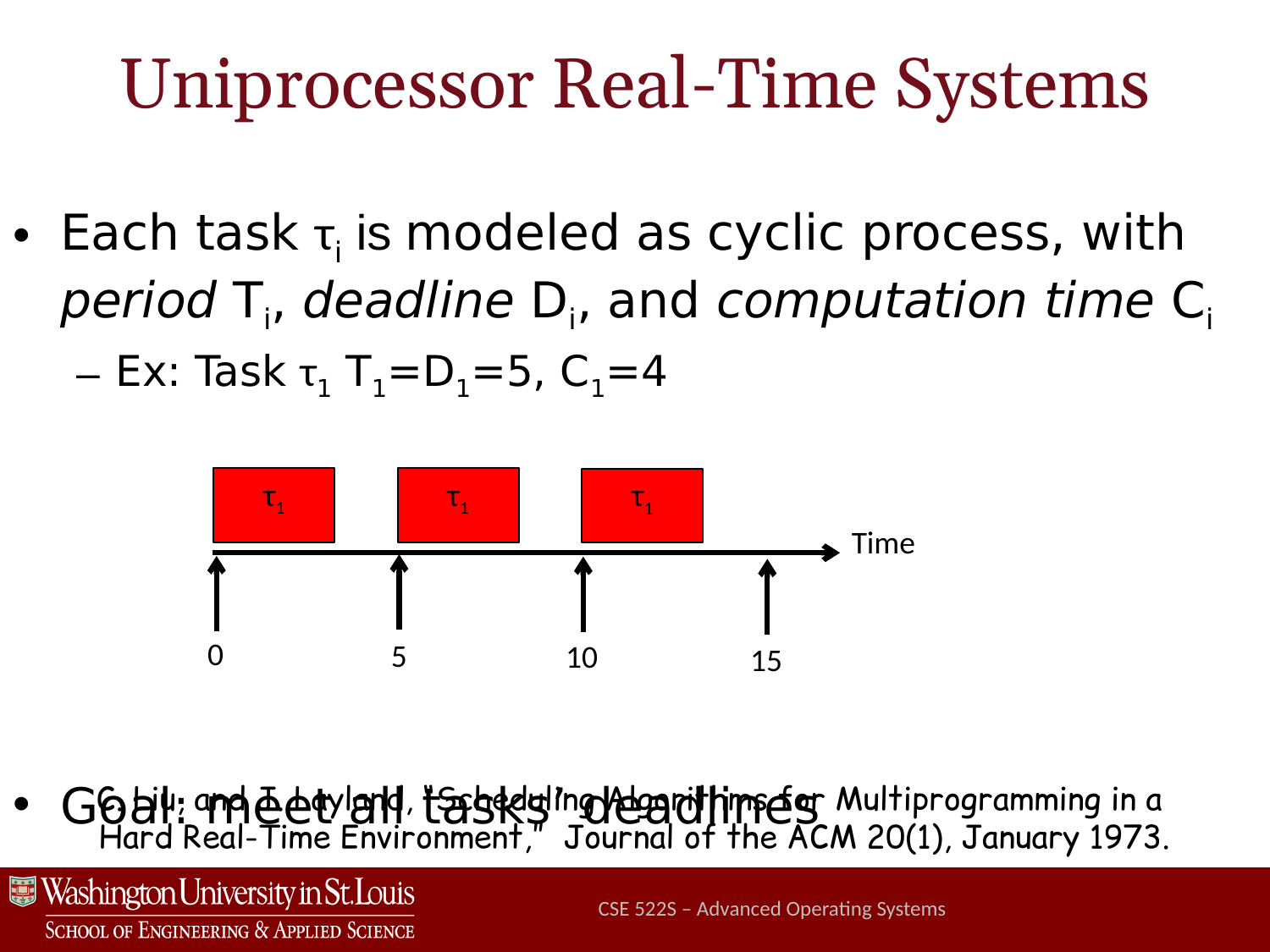

# Uniprocessor Real-Time Systems
Each task τi is modeled as cyclic process, with period Ti, deadline Di, and computation time Ci
Ex: Task τ1 T1=D1=5, C1=4

Goal: meet all tasks’ deadlines
τ1
τ1
τ1
Time
0
5
10
15
C. Liu, and J. Layland, “Scheduling Algorithms for Multiprogramming in a
Hard Real-Time Environment,”  Journal of the ACM 20(1), January 1973.
CSE 522S – Advanced Operating Systems